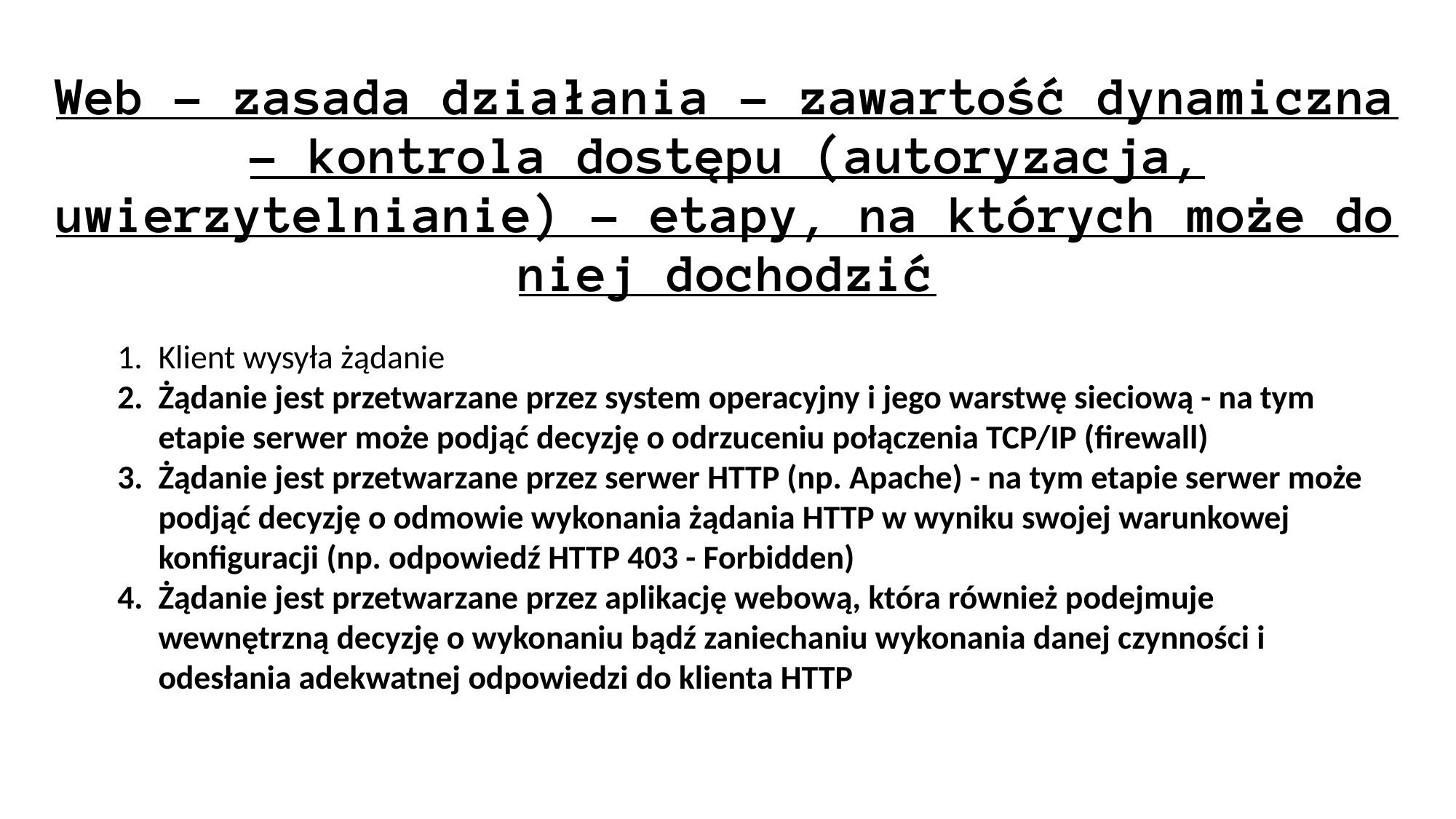

# Web - zasada działania - zawartość dynamiczna - kontrola dostępu (autoryzacja, uwierzytelnianie) - etapy, na których może do niej dochodzić
Klient wysyła żądanie
Żądanie jest przetwarzane przez system operacyjny i jego warstwę sieciową - na tym etapie serwer może podjąć decyzję o odrzuceniu połączenia TCP/IP (firewall)
Żądanie jest przetwarzane przez serwer HTTP (np. Apache) - na tym etapie serwer może podjąć decyzję o odmowie wykonania żądania HTTP w wyniku swojej warunkowej konfiguracji (np. odpowiedź HTTP 403 - Forbidden)
Żądanie jest przetwarzane przez aplikację webową, która również podejmuje wewnętrzną decyzję o wykonaniu bądź zaniechaniu wykonania danej czynności i odesłania adekwatnej odpowiedzi do klienta HTTP